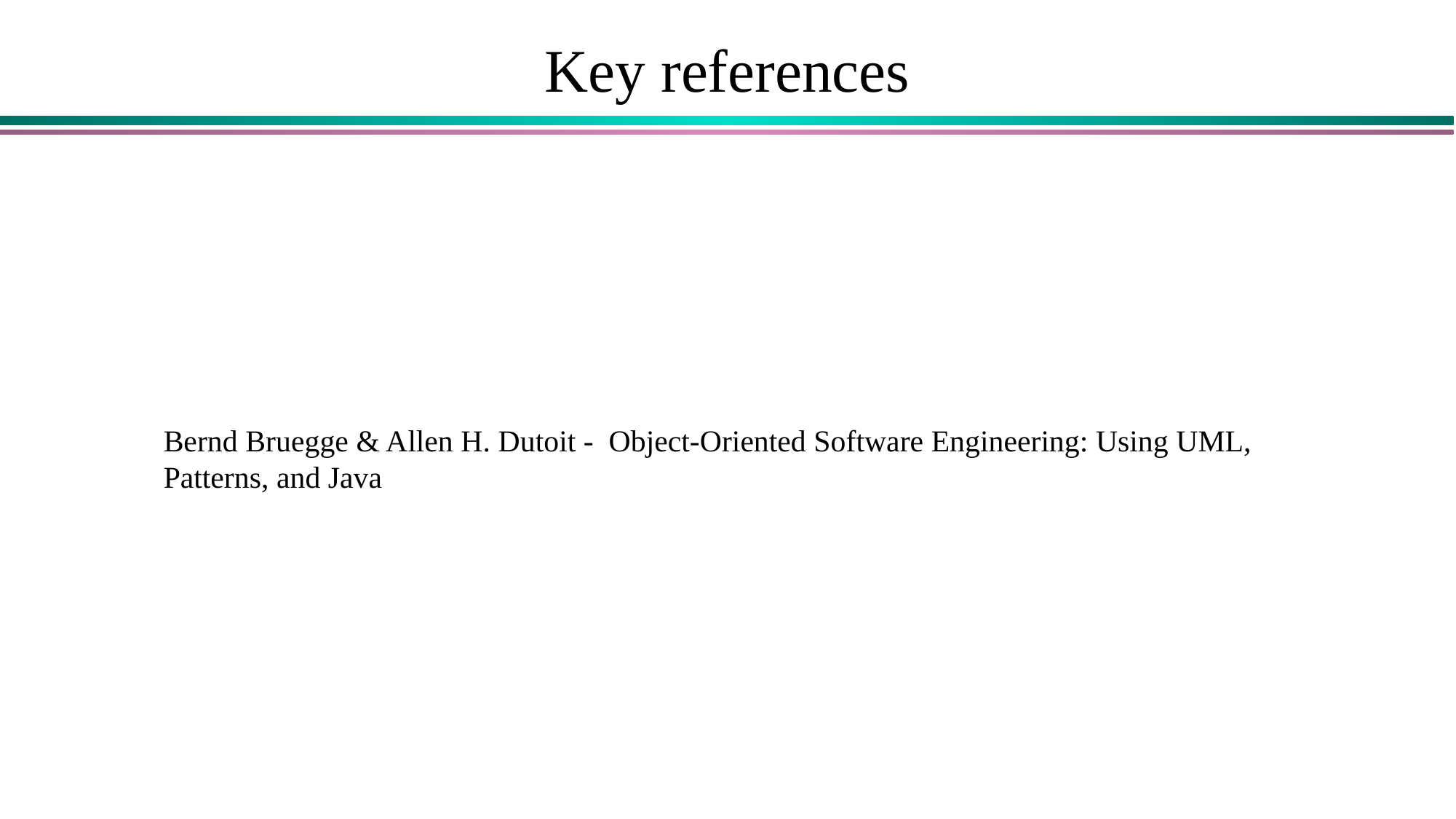

# Key references
Bernd Bruegge & Allen H. Dutoit -  Object-Oriented Software Engineering: Using UML, Patterns, and Java